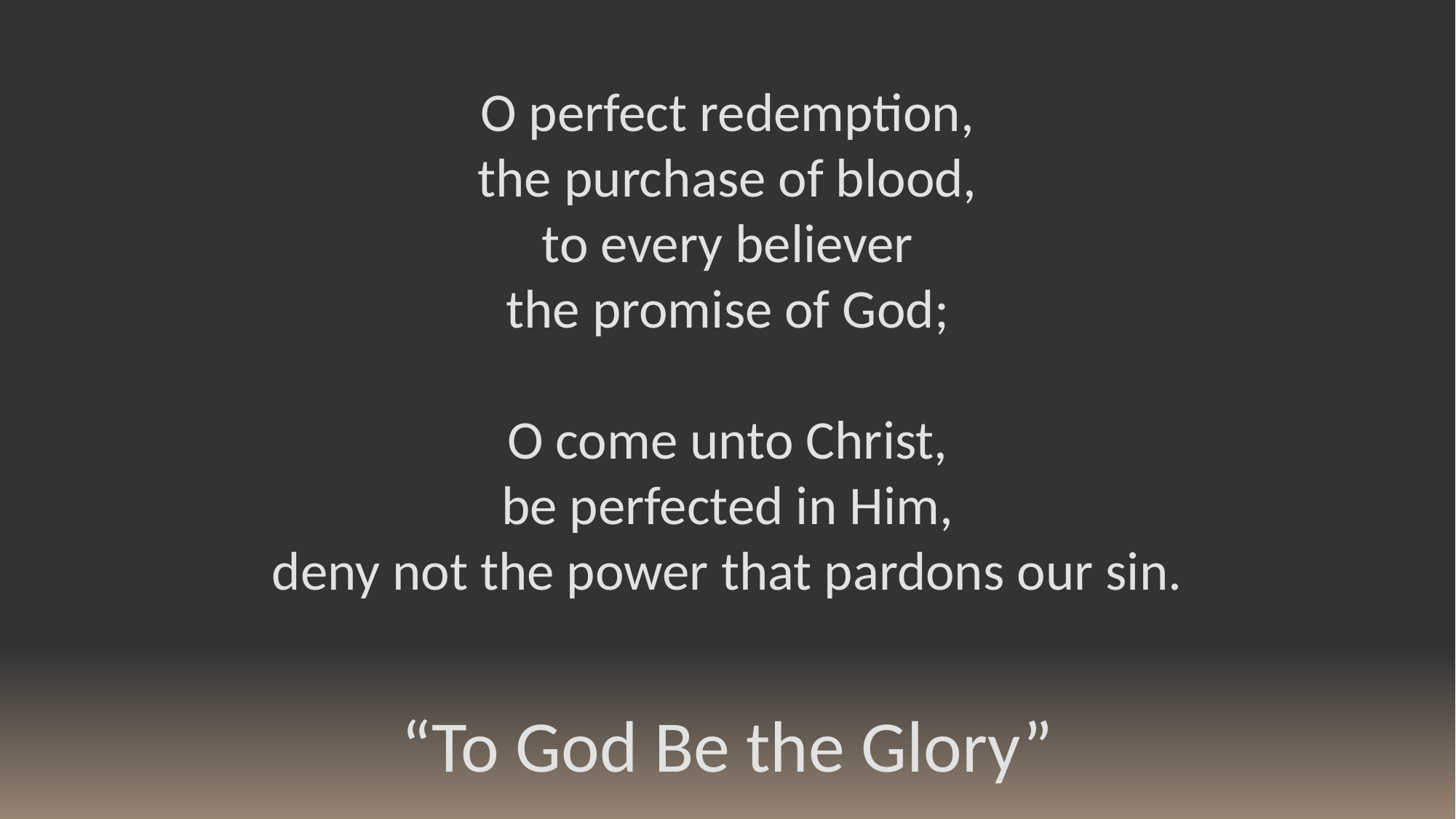

O perfect redemption,
the purchase of blood,
to every believer
the promise of God;

O come unto Christ,
be perfected in Him,
deny not the power that pardons our sin.

“To God Be the Glory”